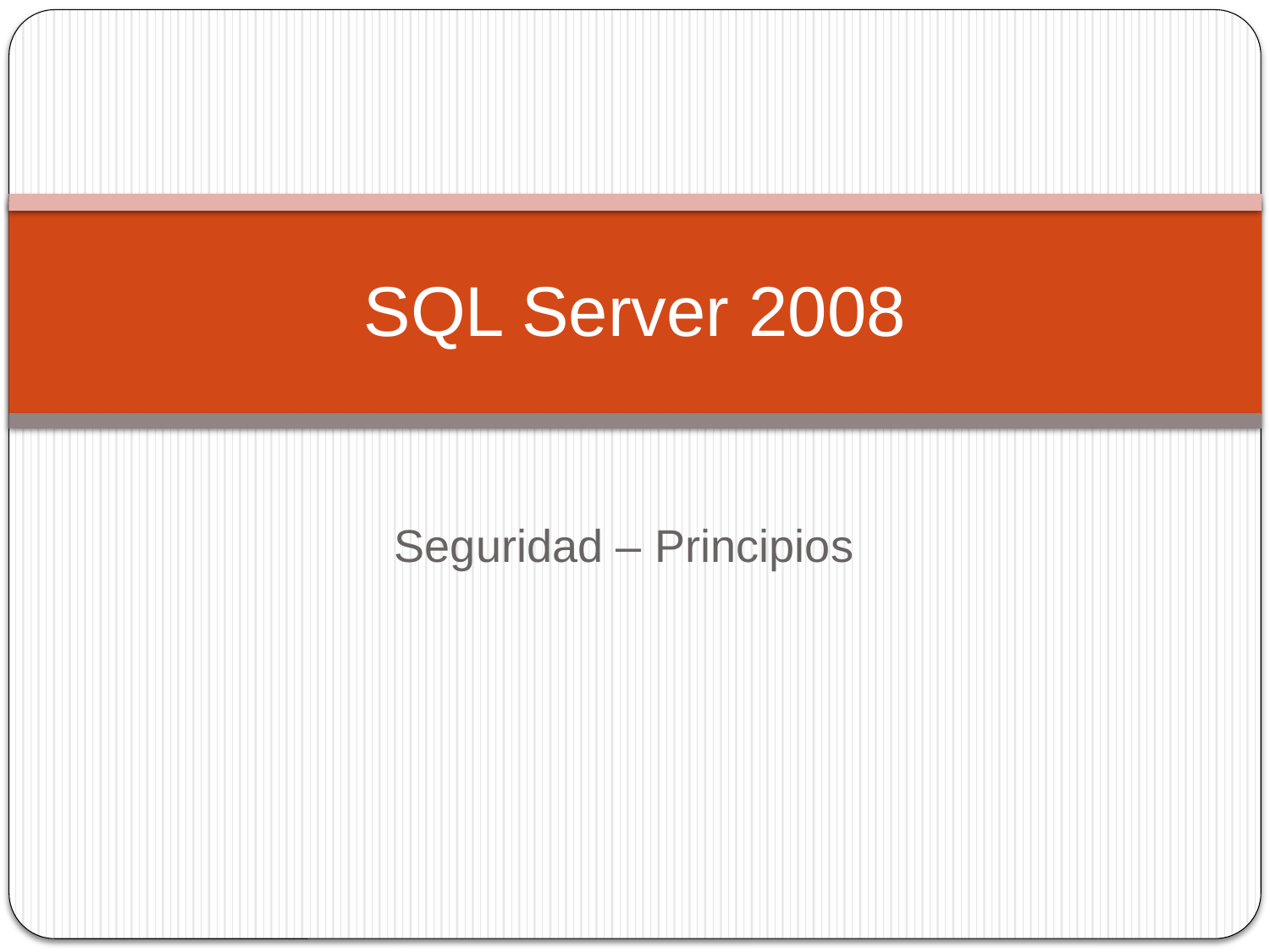

# SQL Server 2008
Seguridad – Principios